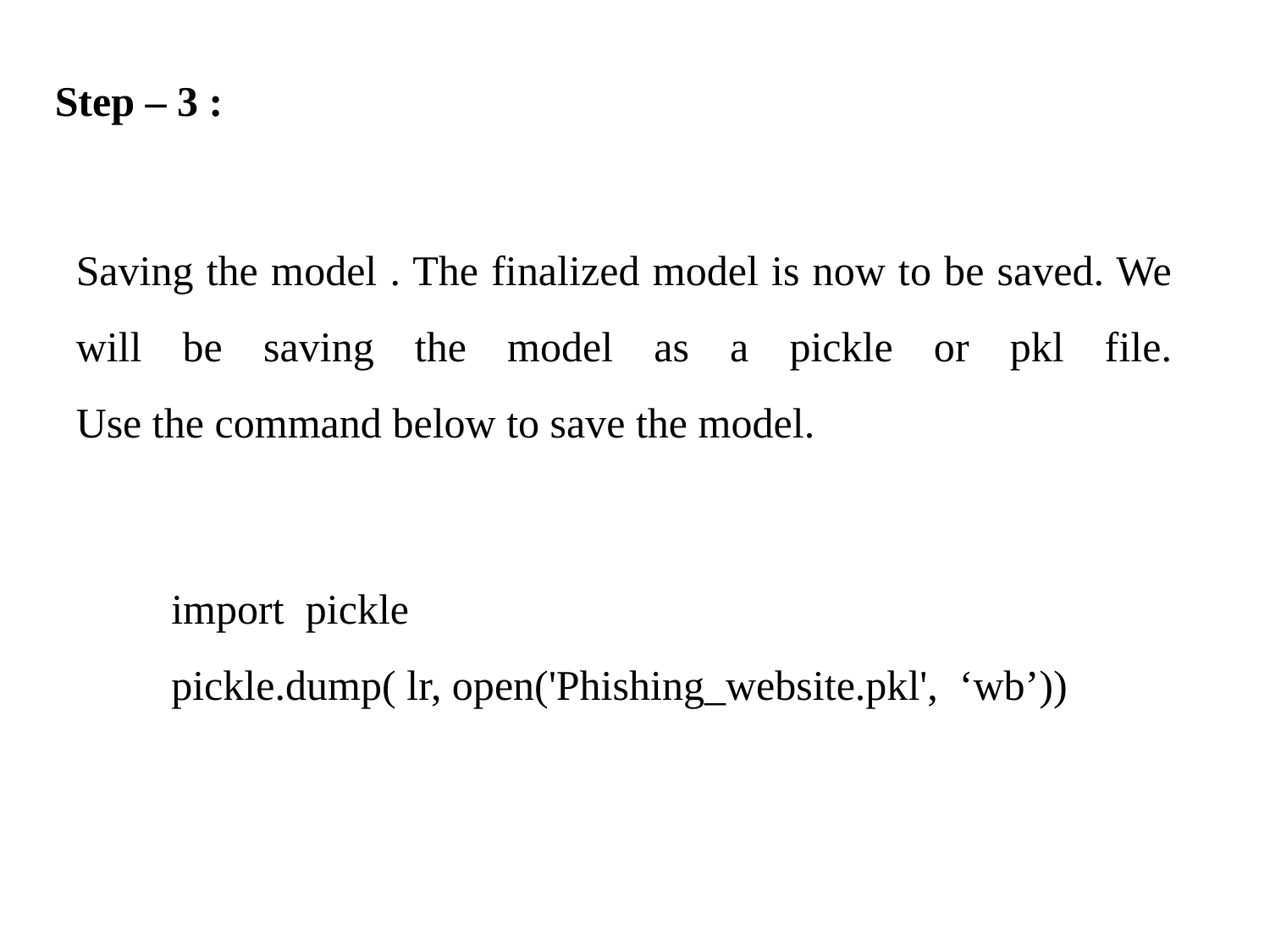

Step – 3 :
Saving the model . The finalized model is now to be saved. We will be saving the model as a pickle or pkl file.
Use the command below to save the model.
import  pickle
pickle.dump( lr, open('Phishing_website.pkl',  ‘wb’))